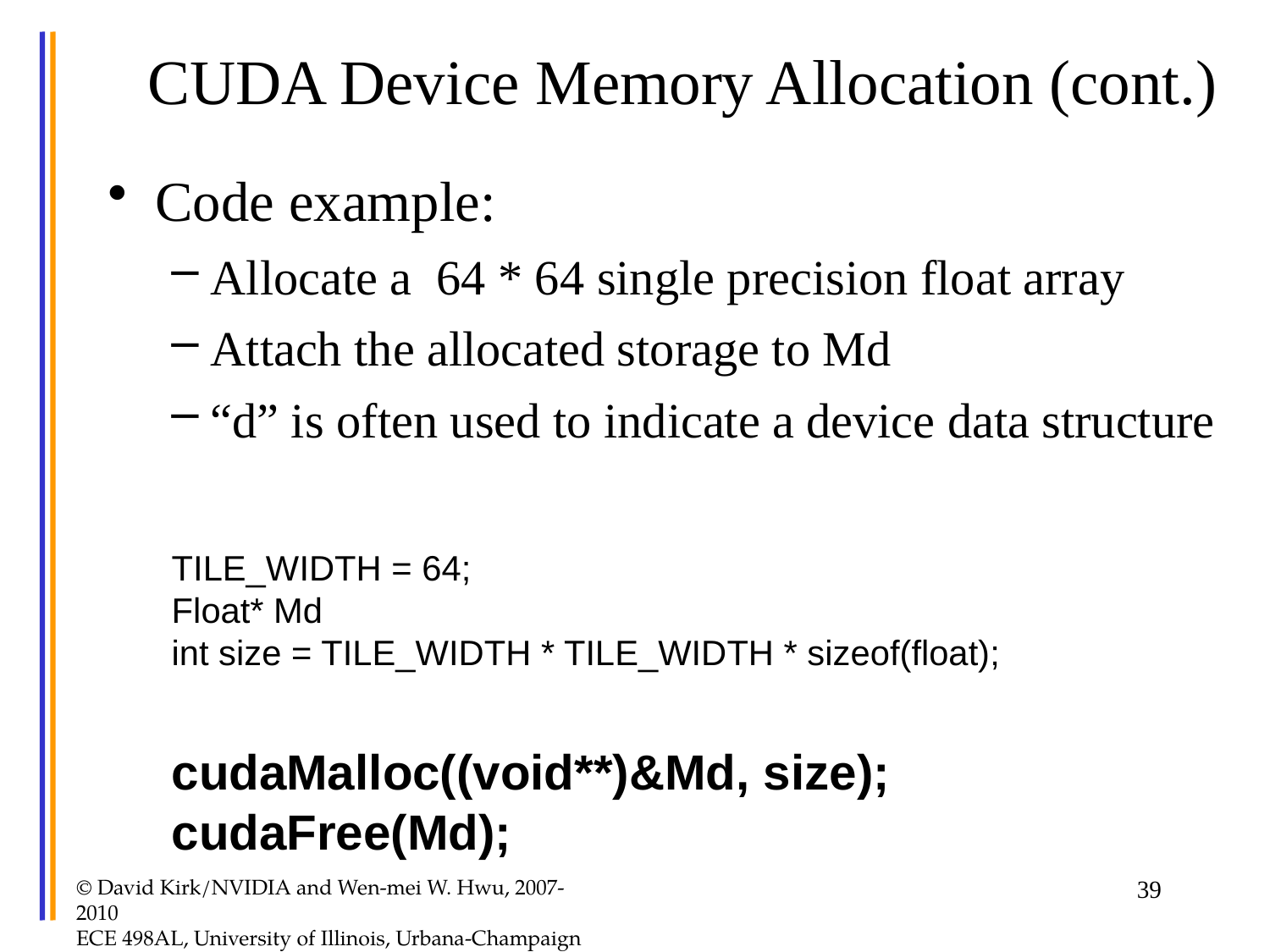

# CUDA Device Memory Allocation (cont.)‏
Code example:
Allocate a  64 * 64 single precision float array
Attach the allocated storage to Md
“d” is often used to indicate a device data structure
TILE_WIDTH = 64;
Float* Md
int size = TILE_WIDTH * TILE_WIDTH * sizeof(float);

cudaMalloc((void**)&Md, size);
cudaFree(Md);
© David Kirk/NVIDIA and Wen-mei W. Hwu, 2007-2010
ECE 498AL, University of Illinois, Urbana-Champaign
39